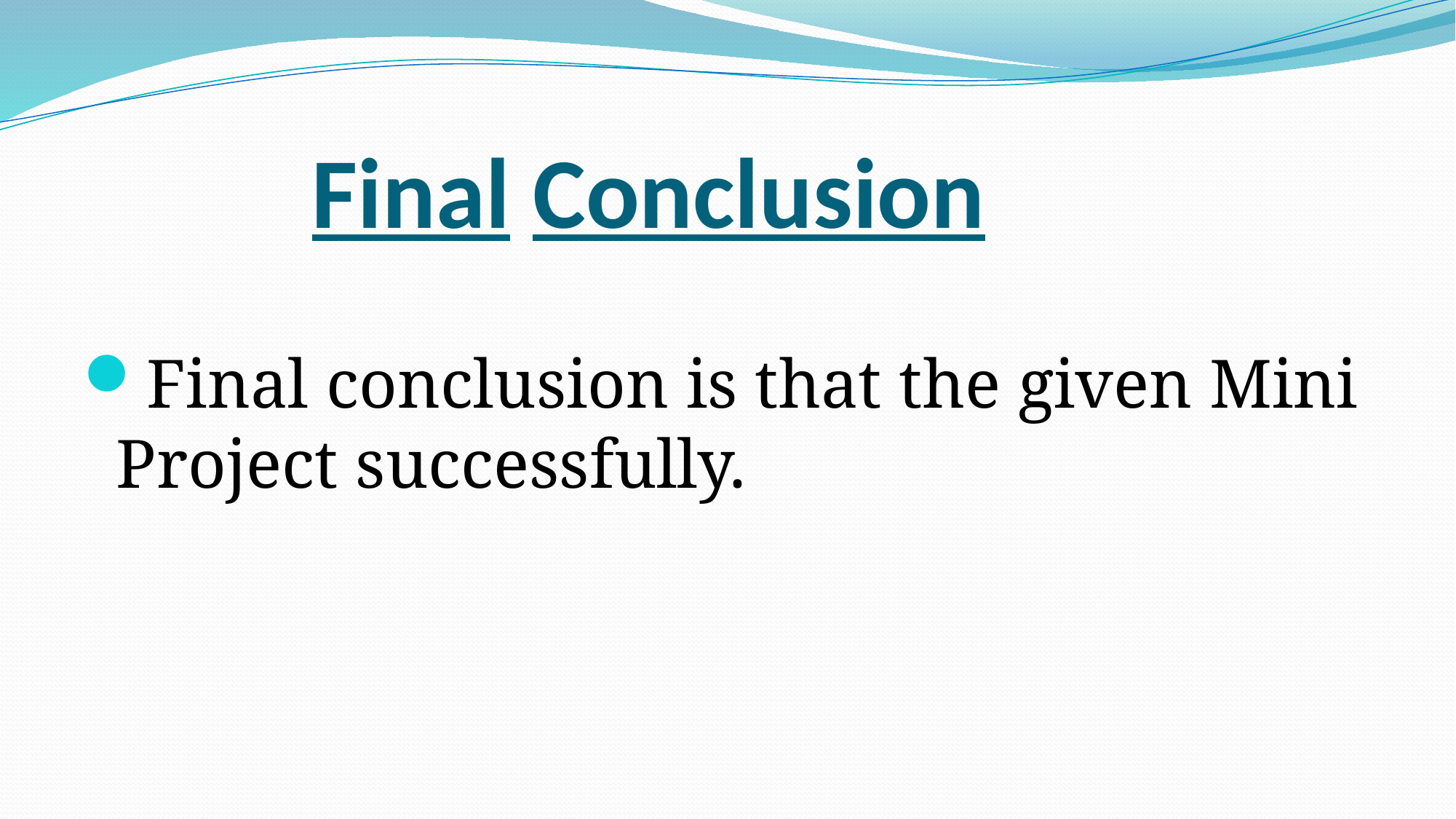

# Final Conclusion
Final conclusion is that the given Mini Project successfully.